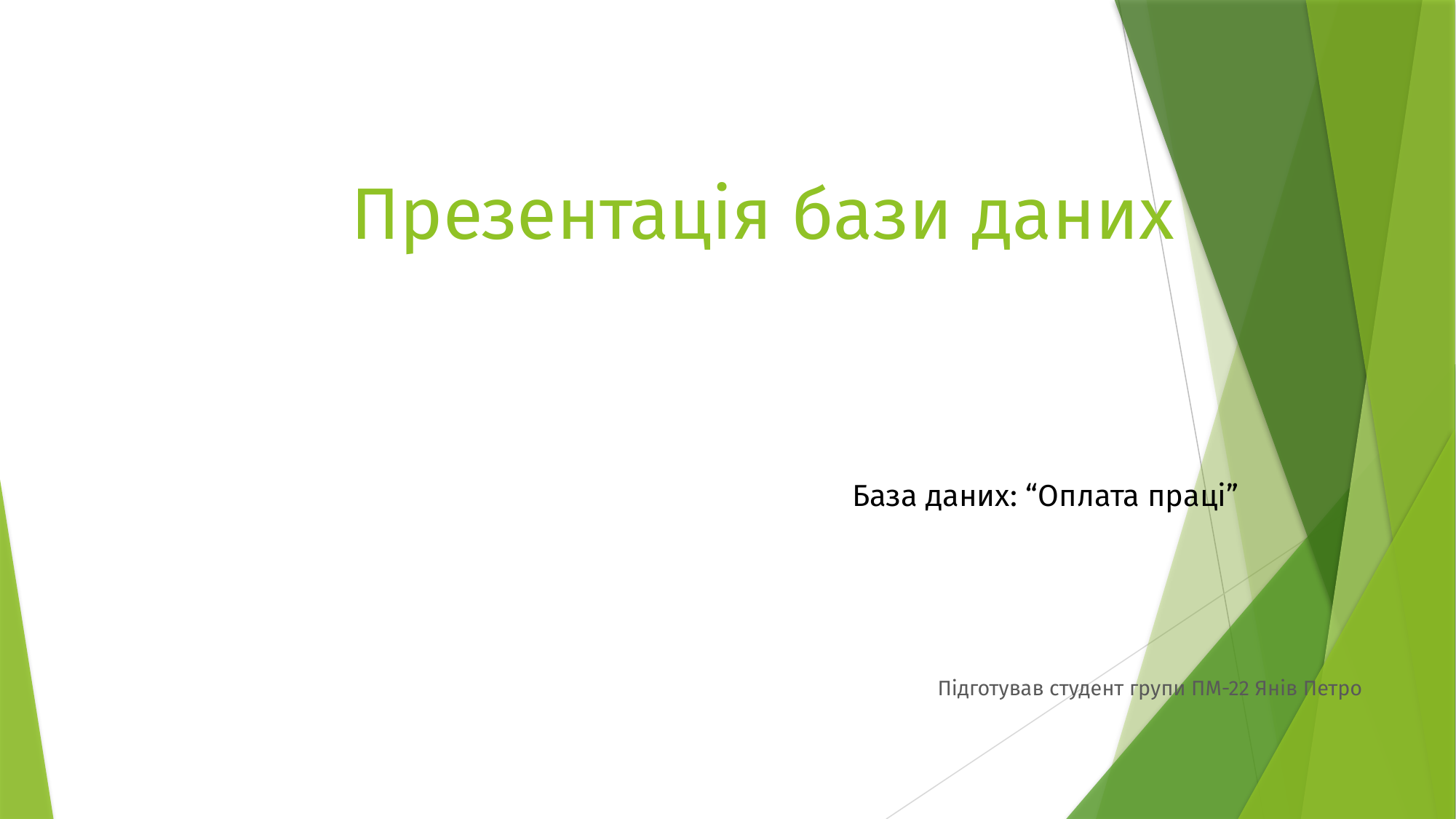

# Презентація бази даних
База даних: “Оплата праці”
Підготував студент групи ПМ-22 Янів Петро